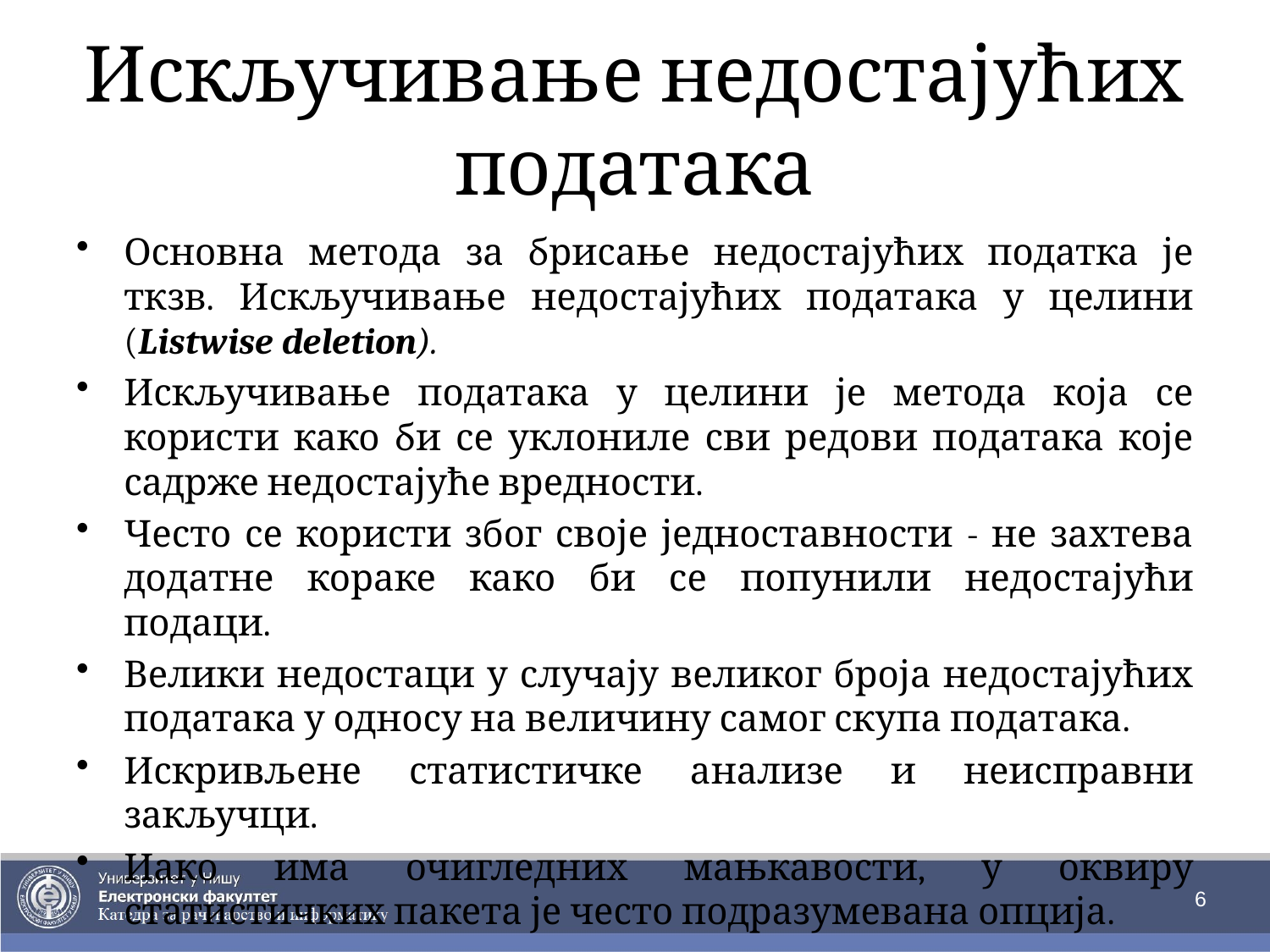

# Искључивање недостајућих података
Основна метода за брисање недостајућих податка је ткзв. Искључивање недостајућих података у целини (Listwise deletion).
Искључивање података у целини је метода која се користи како би се уклониле сви редови података које садрже недостајуће вредности.
Често се користи због своје једноставности - не захтева додатне кораке како би се попунили недостајући подаци.
Велики недостаци у случају великог броја недостајућих података у односу на величину самог скупа података.
Искривљене статистичке анализе и неисправни закључци.
Иако има очигледних мањкавости, у оквиру статистичких пакета је често подразумевана опција.

6